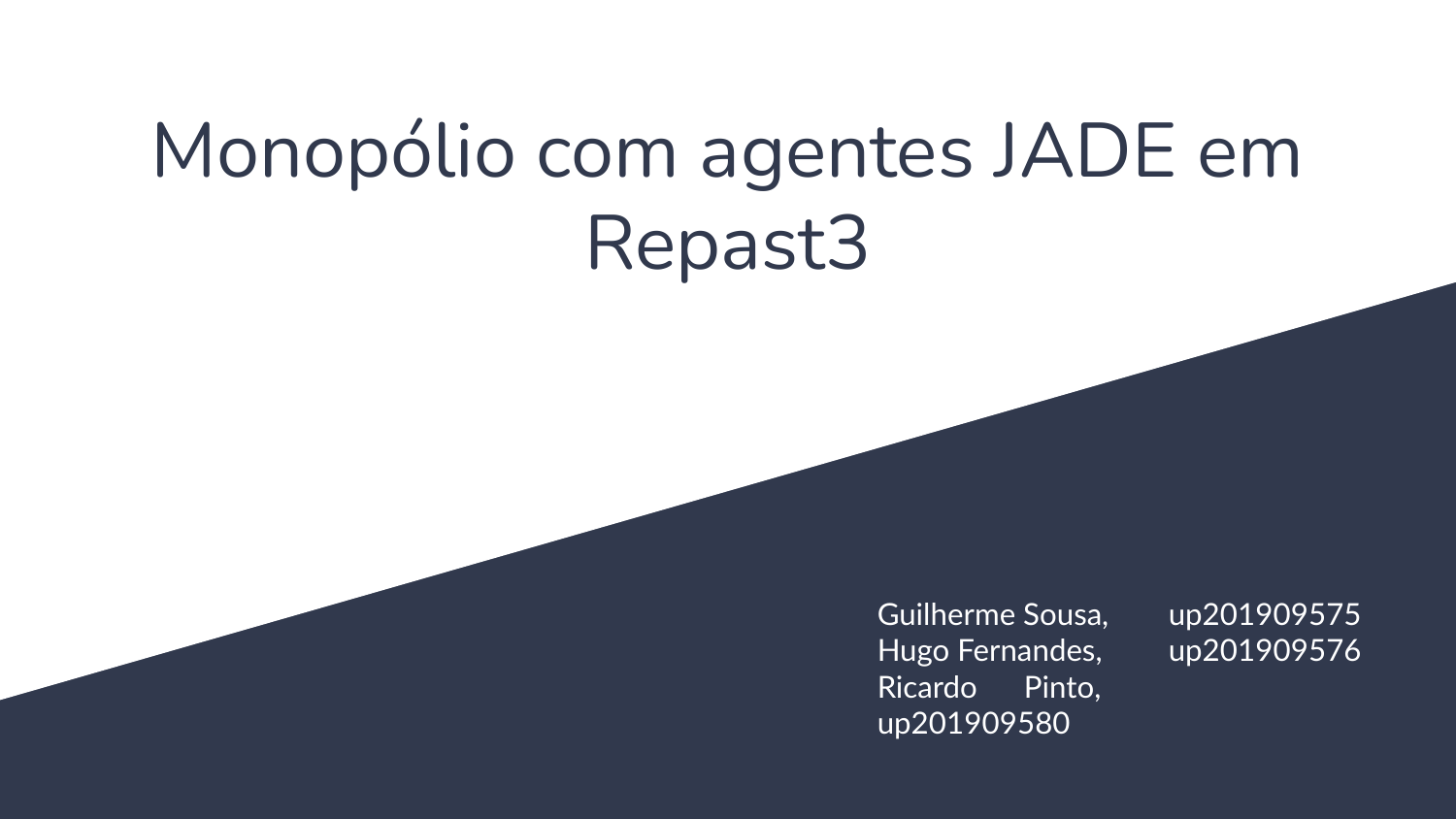

# Monopólio com agentes JADE em Repast3
Guilherme Sousa,  	up201909575
Hugo Fernandes, 	up201909576
Ricardo Pinto, 		up201909580